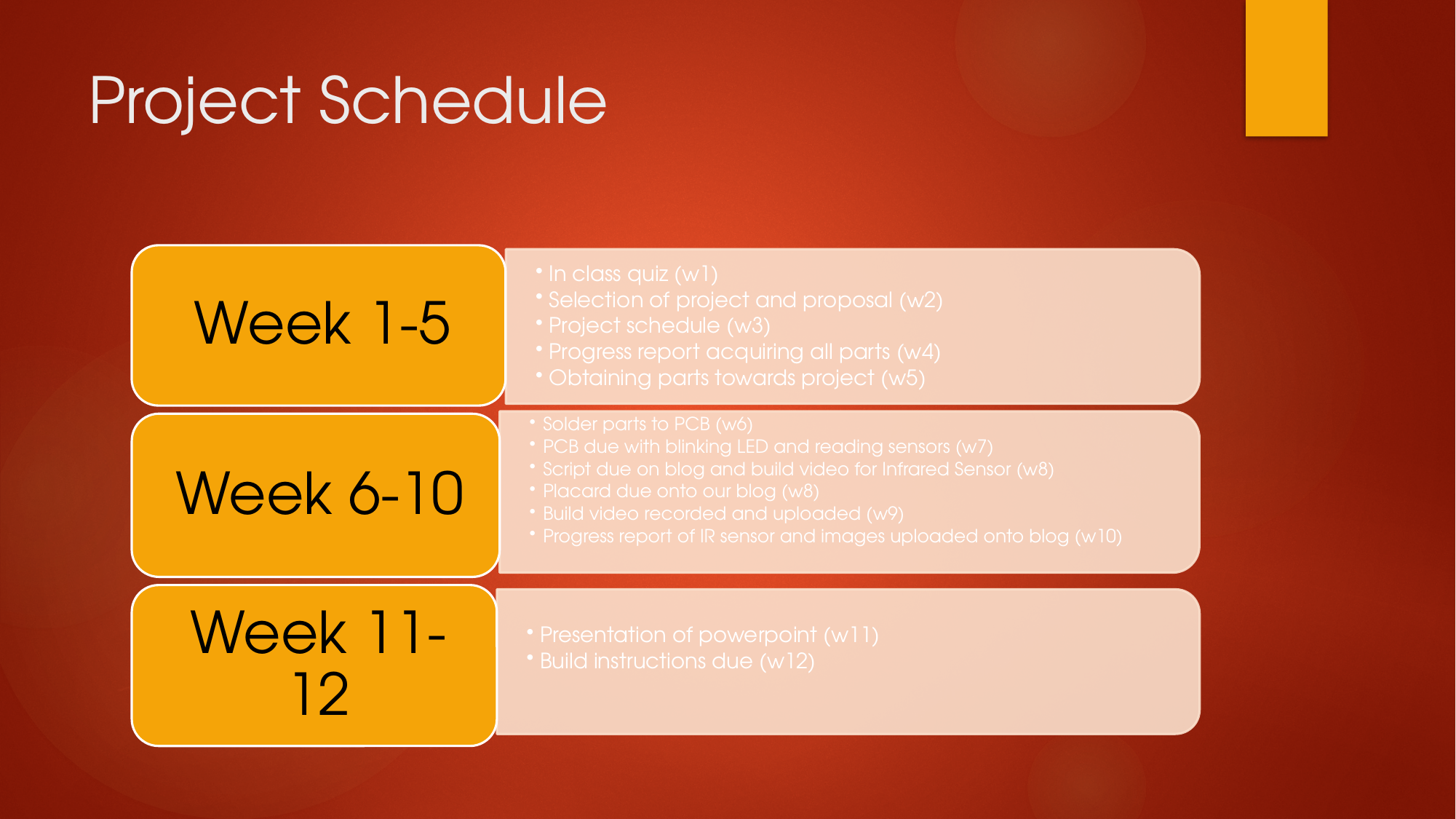

# Project Schedule
In class quiz (w1)
Selection of project and proposal (w2)
Project schedule (w3)
Progress report acquiring all parts (w4)
Obtaining parts towards project (w5)
Week 1-5
Solder parts to PCB (w6)
PCB due with blinking LED and reading sensors (w7)
Script due on blog and build video for Infrared Sensor (w8)
Placard due onto our blog (w8)
Build video recorded and uploaded (w9)
Progress report of IR sensor and images uploaded onto blog (w10)

Week 6-10
Presentation of powerpoint (w11)
Build instructions due (w12)

Week 11-12